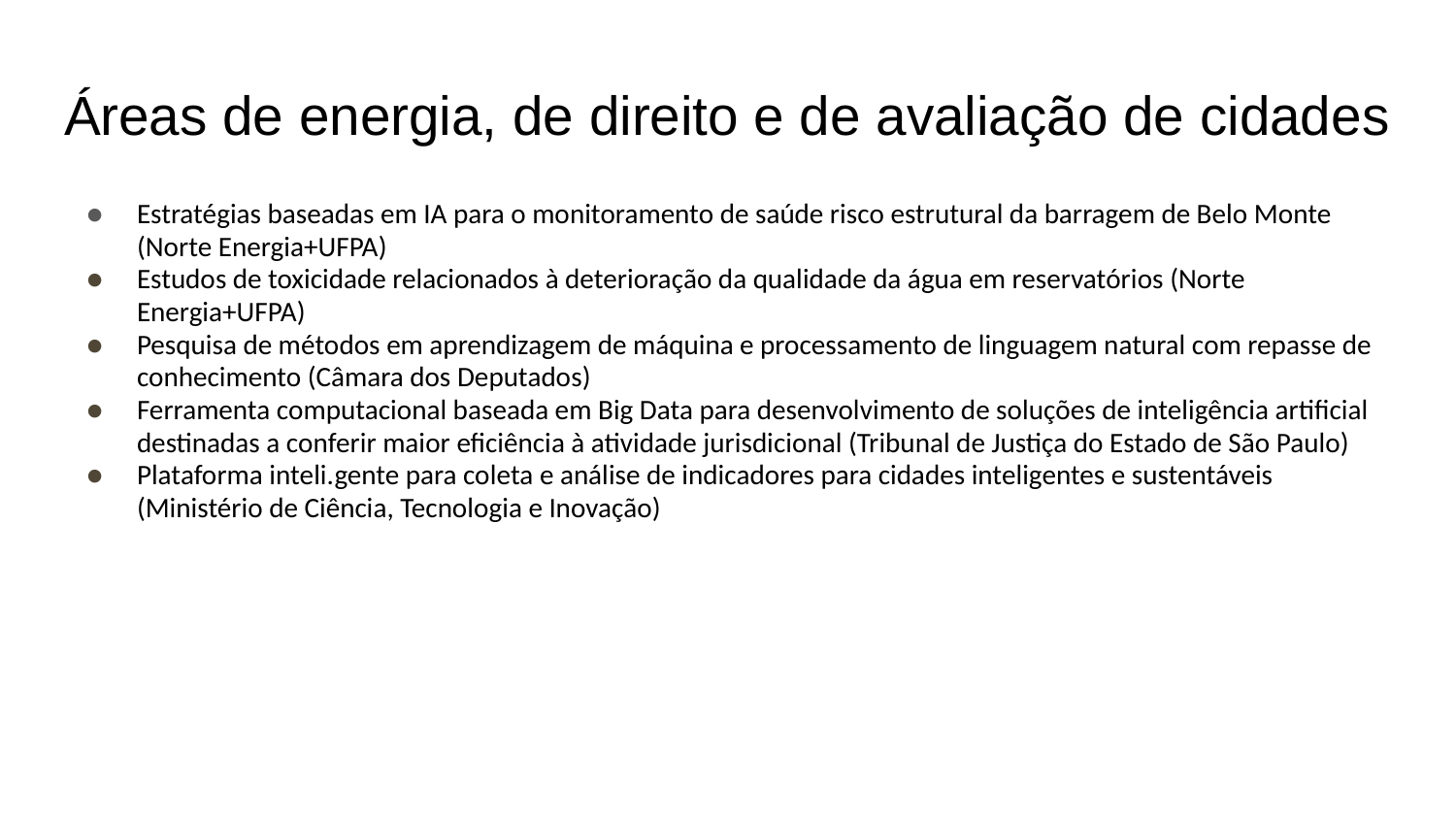

# Áreas de energia, de direito e de avaliação de cidades
Estratégias baseadas em IA para o monitoramento de saúde risco estrutural da barragem de Belo Monte (Norte Energia+UFPA)
Estudos de toxicidade relacionados à deterioração da qualidade da água em reservatórios (Norte Energia+UFPA)
Pesquisa de métodos em aprendizagem de máquina e processamento de linguagem natural com repasse de conhecimento (Câmara dos Deputados)
Ferramenta computacional baseada em Big Data para desenvolvimento de soluções de inteligência artificial destinadas a conferir maior eficiência à atividade jurisdicional (Tribunal de Justiça do Estado de São Paulo)
Plataforma inteli.gente para coleta e análise de indicadores para cidades inteligentes e sustentáveis (Ministério de Ciência, Tecnologia e Inovação)